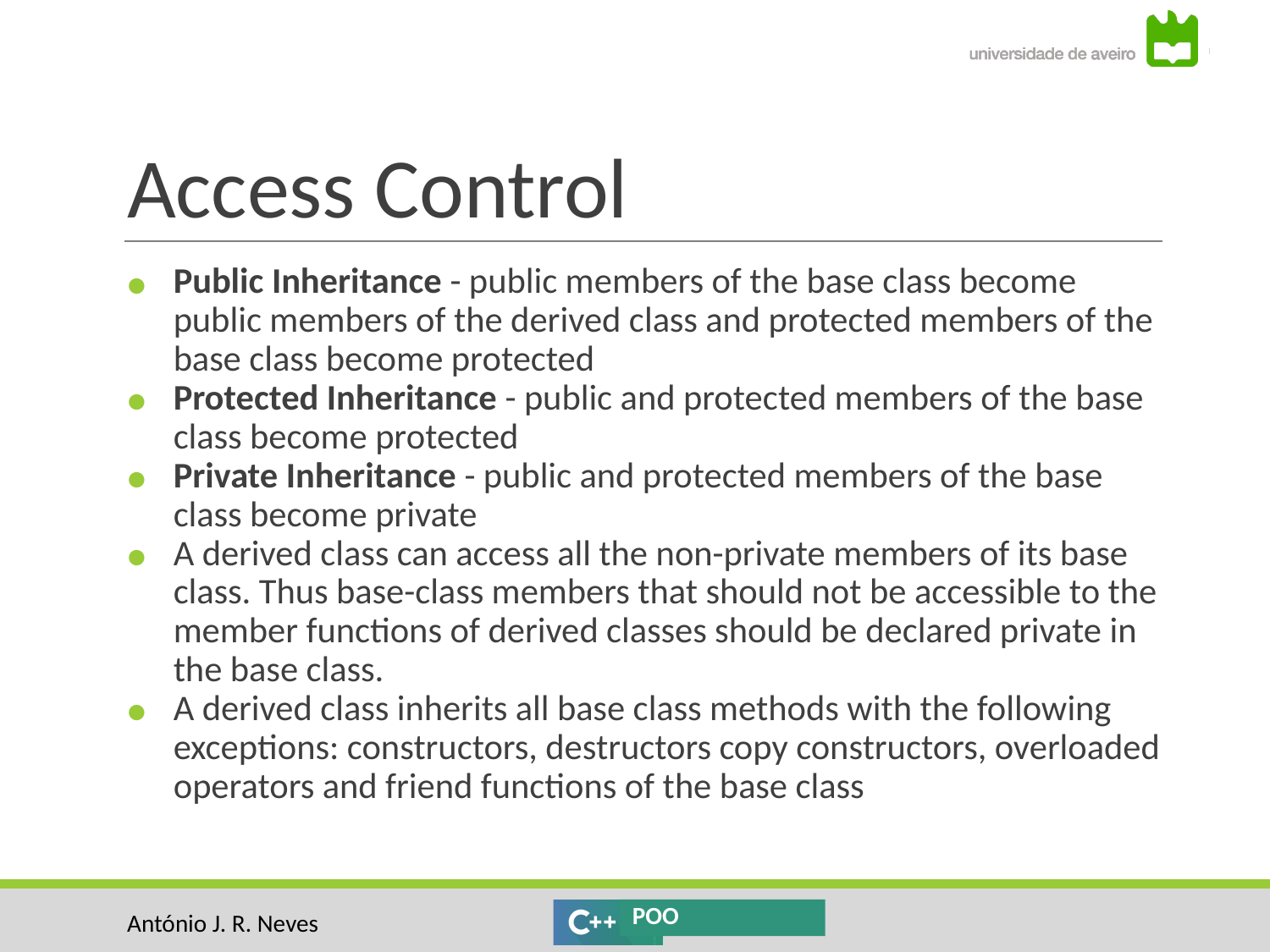

# Access Control
Public Inheritance - public members of the base class become public members of the derived class and protected members of the base class become protected
Protected Inheritance - public and protected members of the base class become protected
Private Inheritance - public and protected members of the base class become private
A derived class can access all the non-private members of its base class. Thus base-class members that should not be accessible to the member functions of derived classes should be declared private in the base class.
A derived class inherits all base class methods with the following exceptions: constructors, destructors copy constructors, overloaded operators and friend functions of the base class